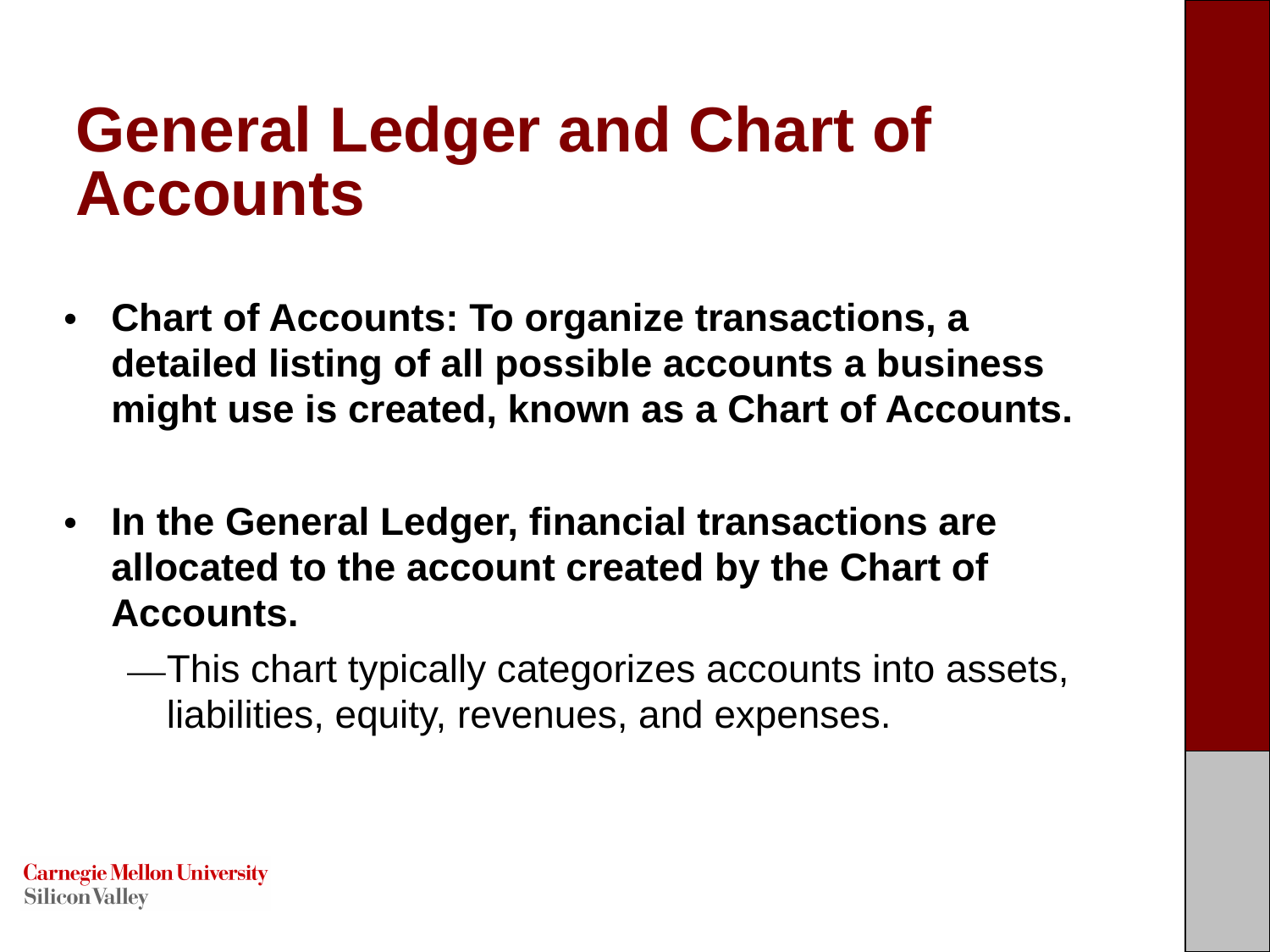

# General Ledger and Chart of Accounts
Chart of Accounts: ​To organize transactions, a detailed listing of all possible accounts a business might use is created, known as a Chart of Accounts.
 ​
In the General Ledger, financial transactions are allocated to the account created by the Chart of Accounts.
This chart typically categorizes accounts into assets, liabilities, equity, revenues, and expenses.